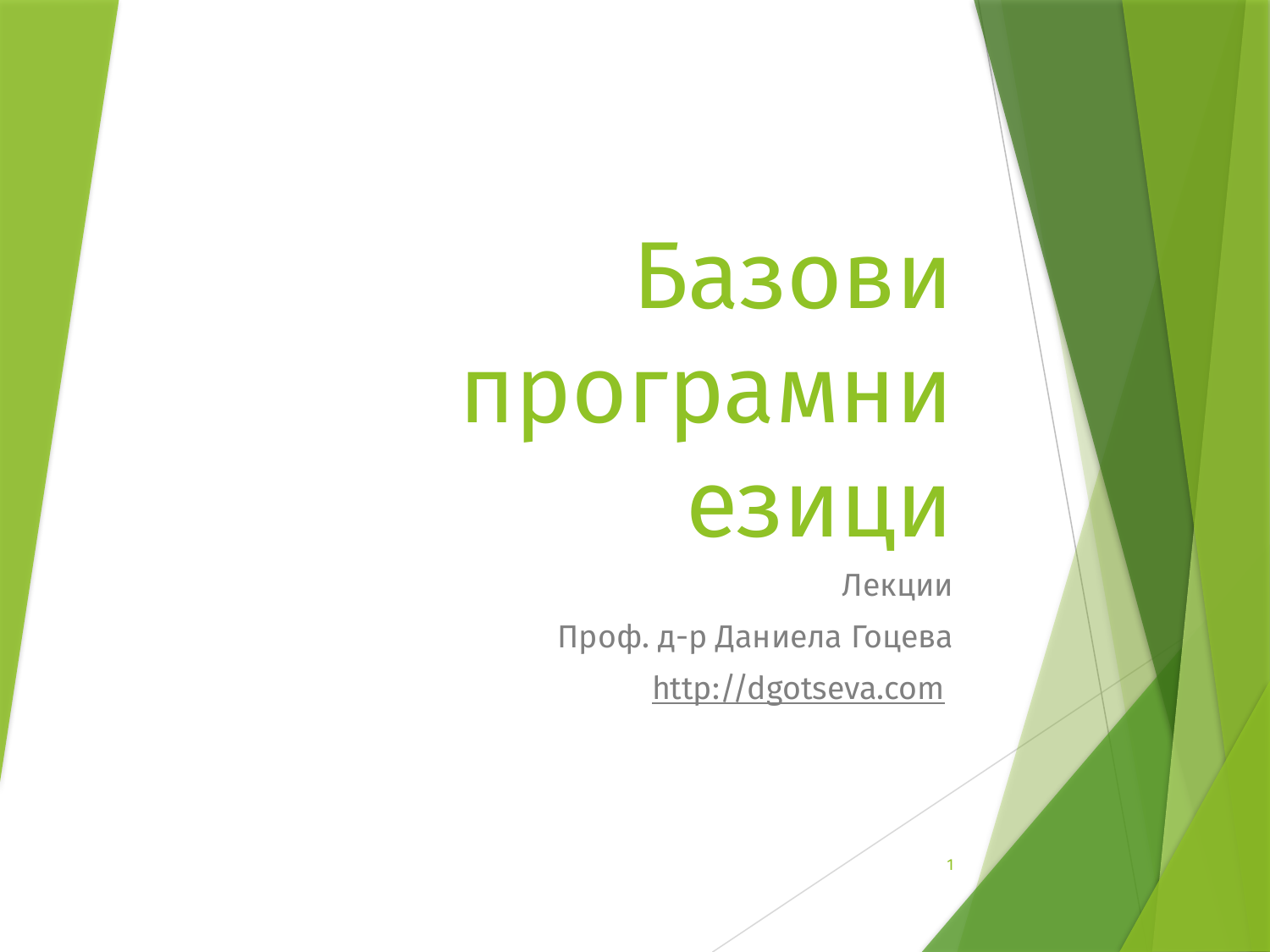

# Базови програмни езици
Лекции
Проф. д-р Даниела Гоцева
http://dgotseva.com
1